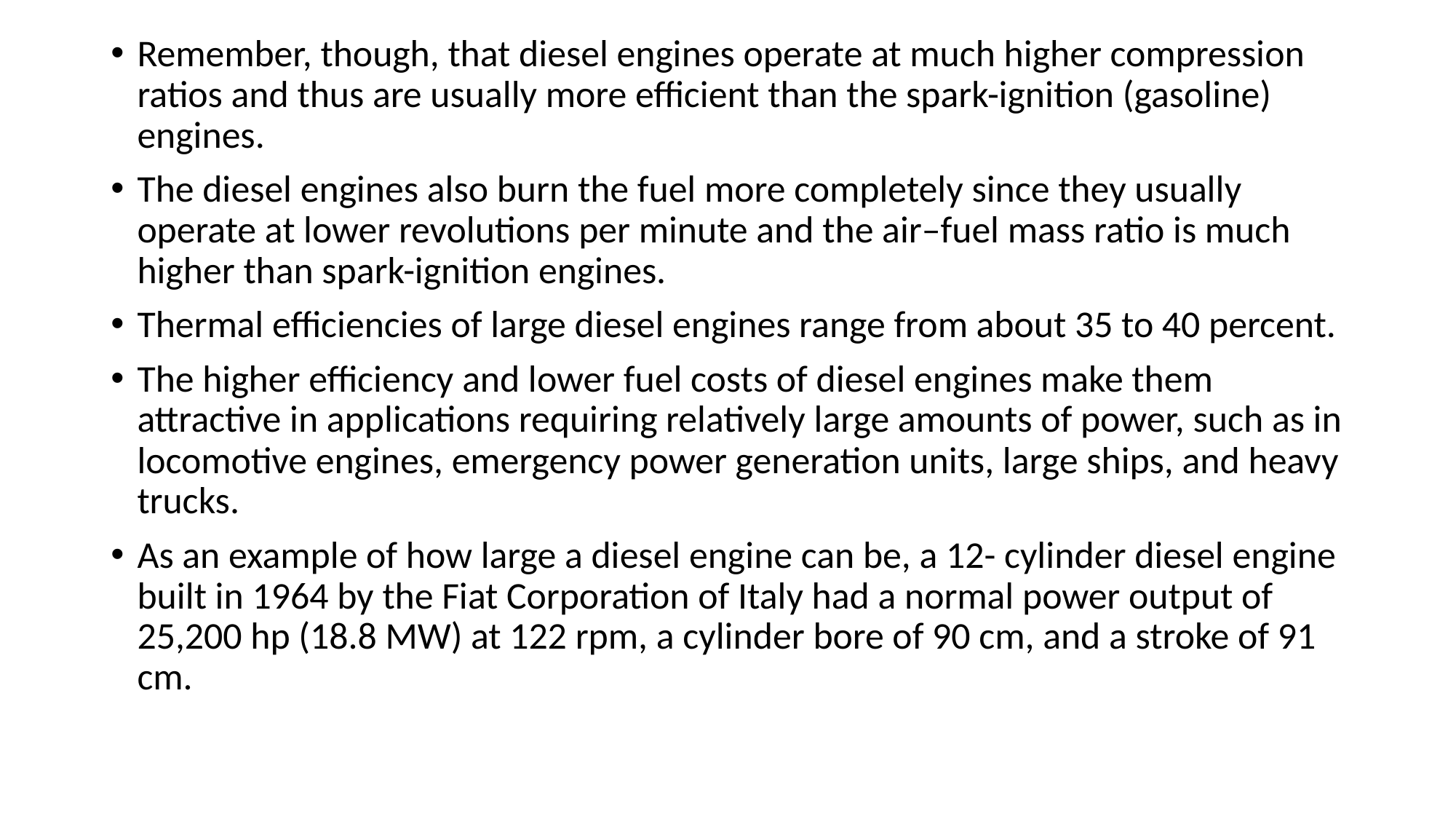

Remember, though, that diesel engines operate at much higher compression ratios and thus are usually more efficient than the spark-ignition (gasoline) engines.
The diesel engines also burn the fuel more completely since they usually operate at lower revolutions per minute and the air–fuel mass ratio is much higher than spark-ignition engines.
Thermal efficiencies of large diesel engines range from about 35 to 40 percent.
The higher efficiency and lower fuel costs of diesel engines make them attractive in applications requiring relatively large amounts of power, such as in locomotive engines, emergency power generation units, large ships, and heavy trucks.
As an example of how large a diesel engine can be, a 12- cylinder diesel engine built in 1964 by the Fiat Corporation of Italy had a normal power output of 25,200 hp (18.8 MW) at 122 rpm, a cylinder bore of 90 cm, and a stroke of 91 cm.